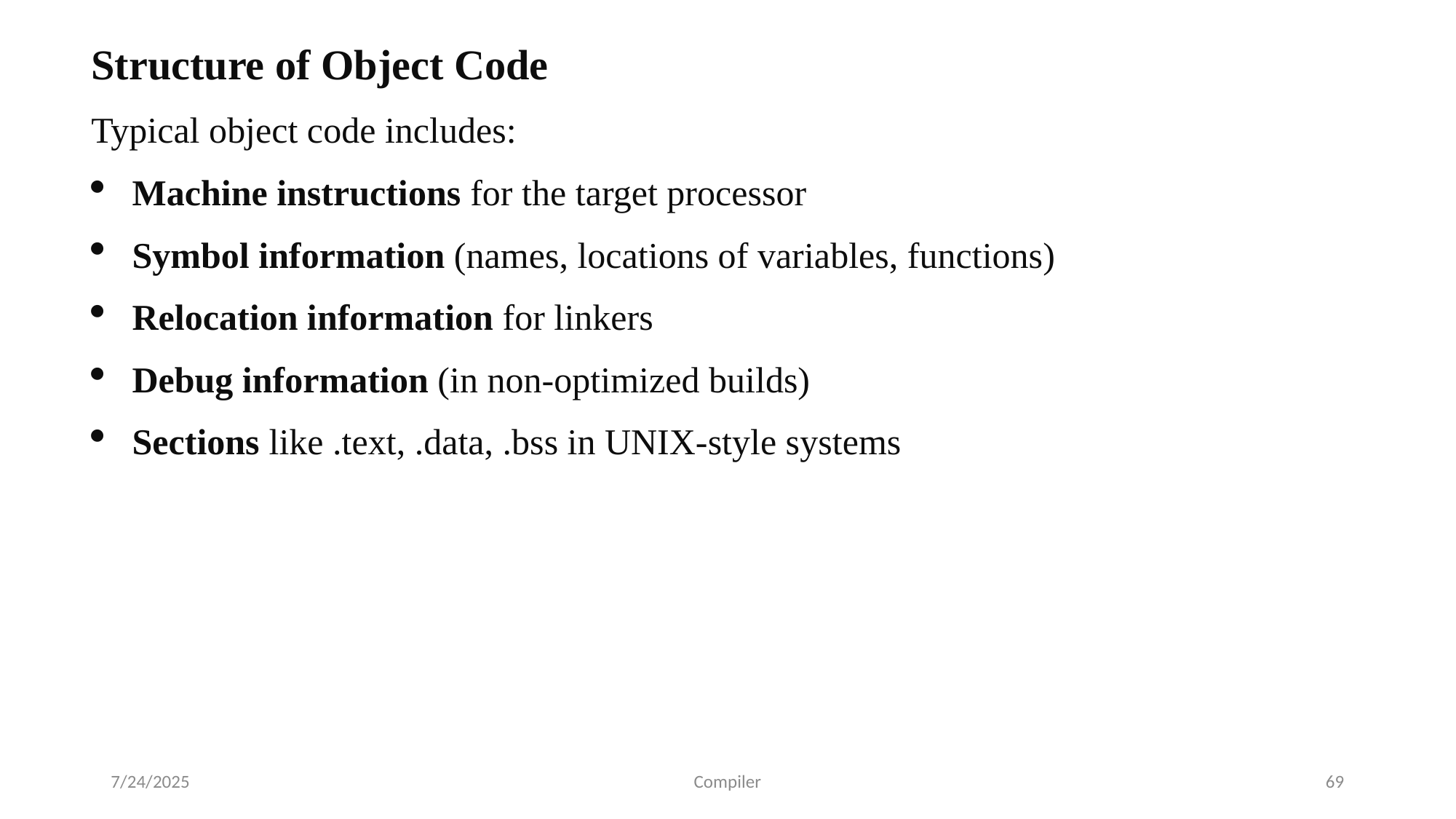

Structure of Object Code
Typical object code includes:
Machine instructions for the target processor
Symbol information (names, locations of variables, functions)
Relocation information for linkers
Debug information (in non-optimized builds)
Sections like .text, .data, .bss in UNIX-style systems
7/24/2025
Compiler
69